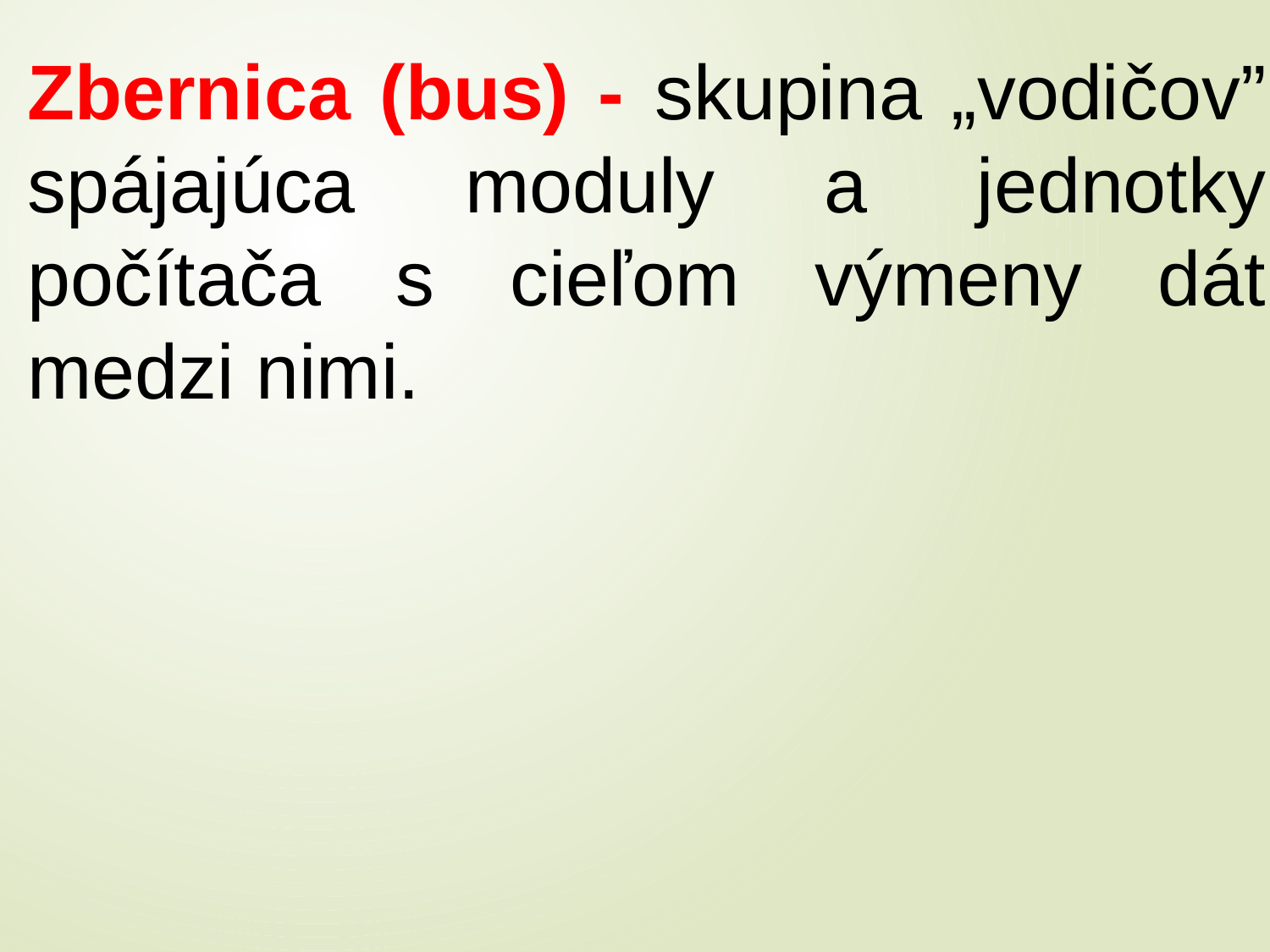

Zbernica (bus) - skupina „vodičov” spájajúca moduly a jednotky počítača s cieľom výmeny dát medzi nimi.